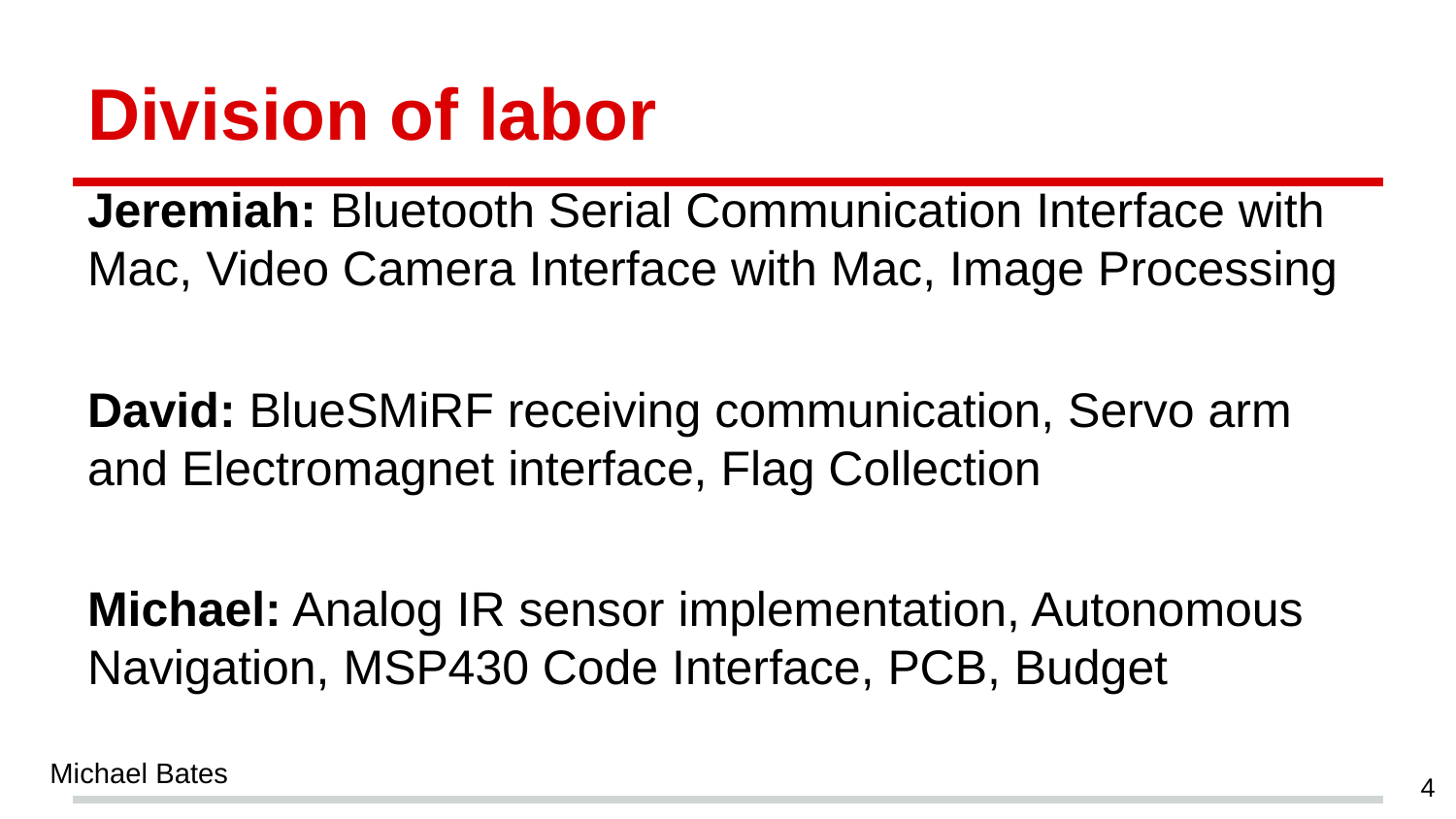

# Division of labor
Jeremiah: Bluetooth Serial Communication Interface with Mac, Video Camera Interface with Mac, Image Processing

David: BlueSMiRF receiving communication, Servo arm and Electromagnet interface, Flag Collection

Michael: Analog IR sensor implementation, Autonomous Navigation, MSP430 Code Interface, PCB, Budget
Michael Bates
4